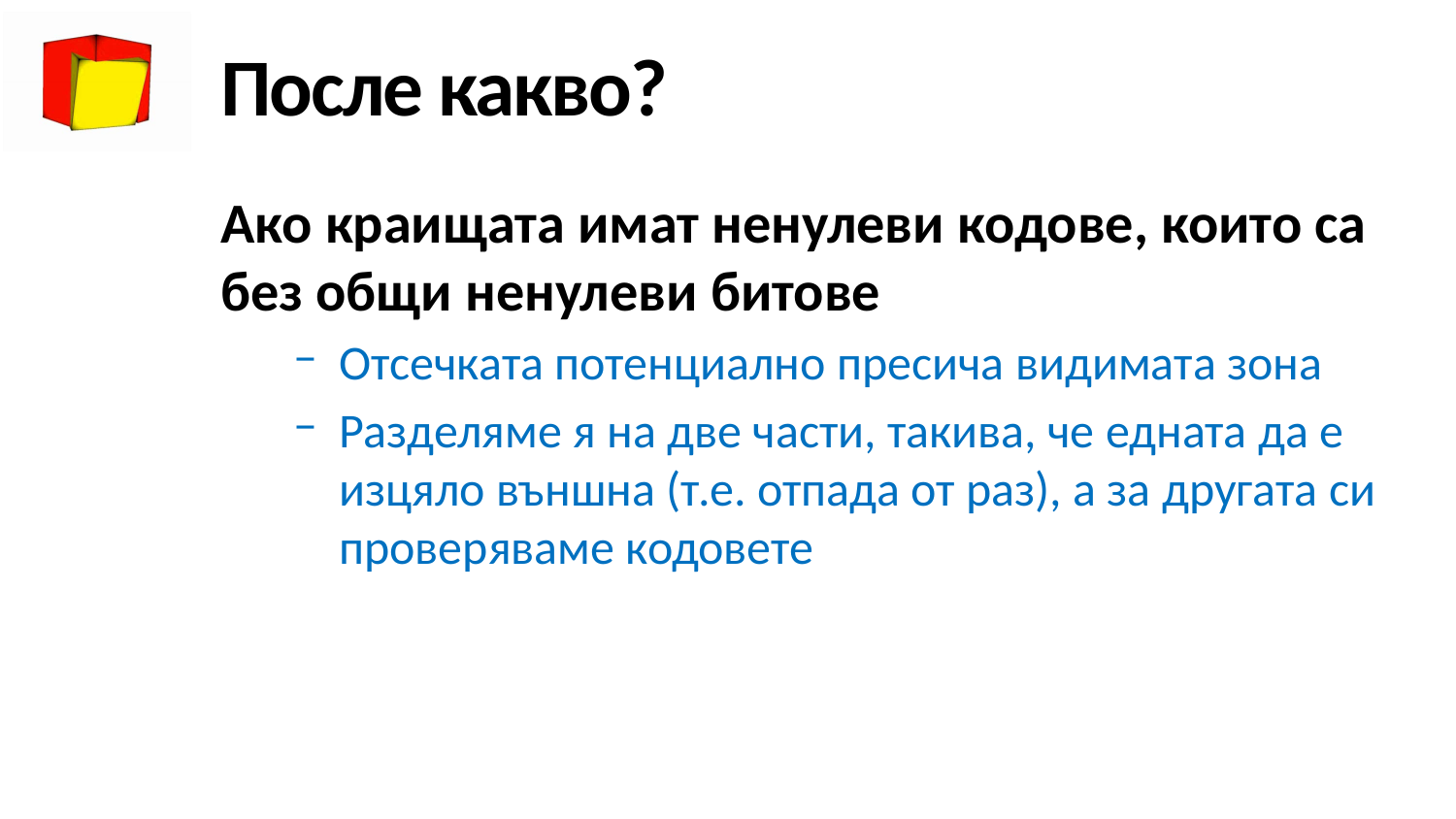

# После какво?
Ако краищата имат ненулеви кодове, които са без общи ненулеви битове
Отсечката потенциално пресича видимата зона
Разделяме я на две части, такива, че едната да е изцяло външна (т.е. отпада от раз), а за другата си проверяваме кодовете